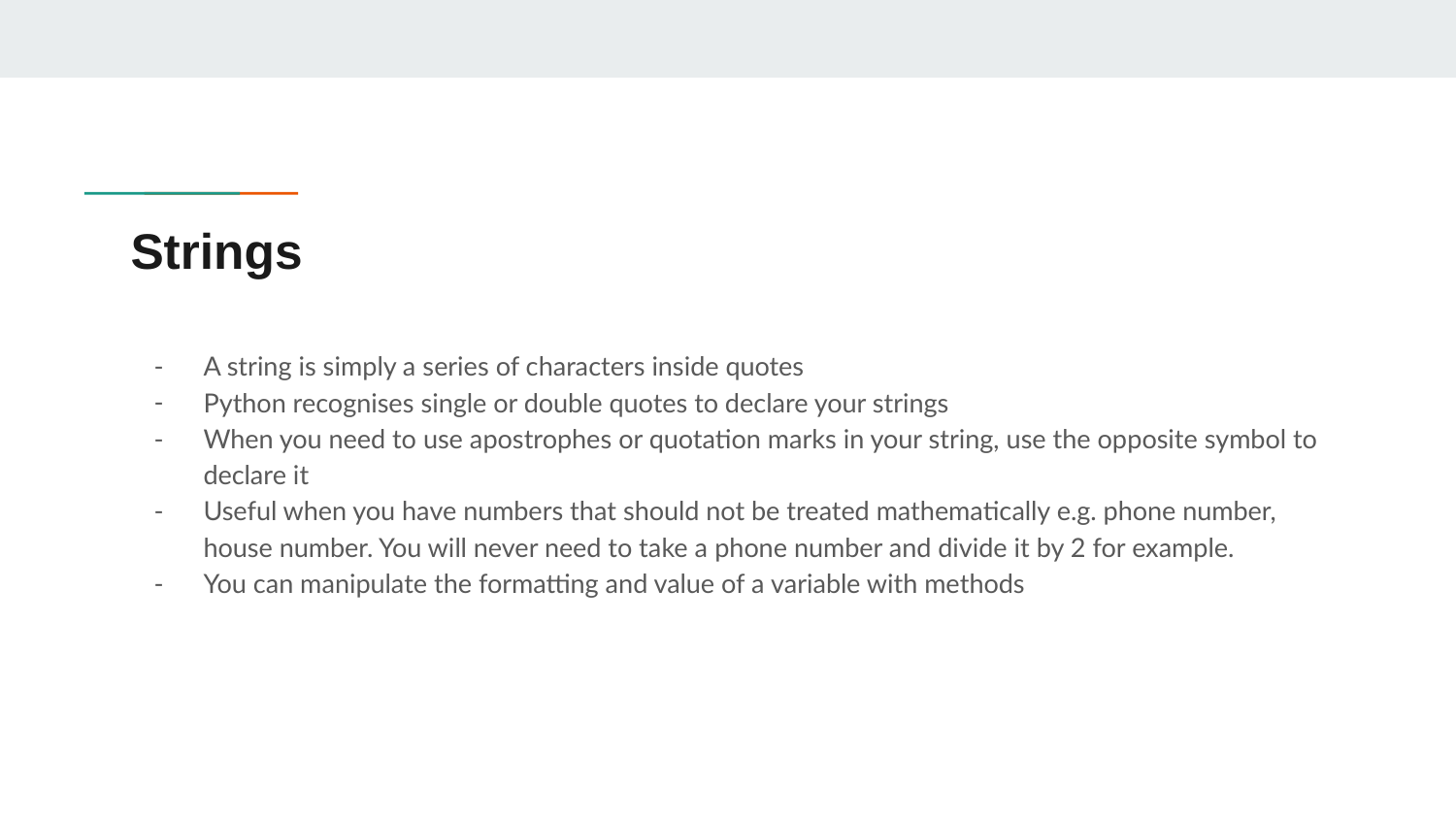

# Strings
A string is simply a series of characters inside quotes
Python recognises single or double quotes to declare your strings
When you need to use apostrophes or quotation marks in your string, use the opposite symbol to declare it
Useful when you have numbers that should not be treated mathematically e.g. phone number, house number. You will never need to take a phone number and divide it by 2 for example.
You can manipulate the formatting and value of a variable with methods